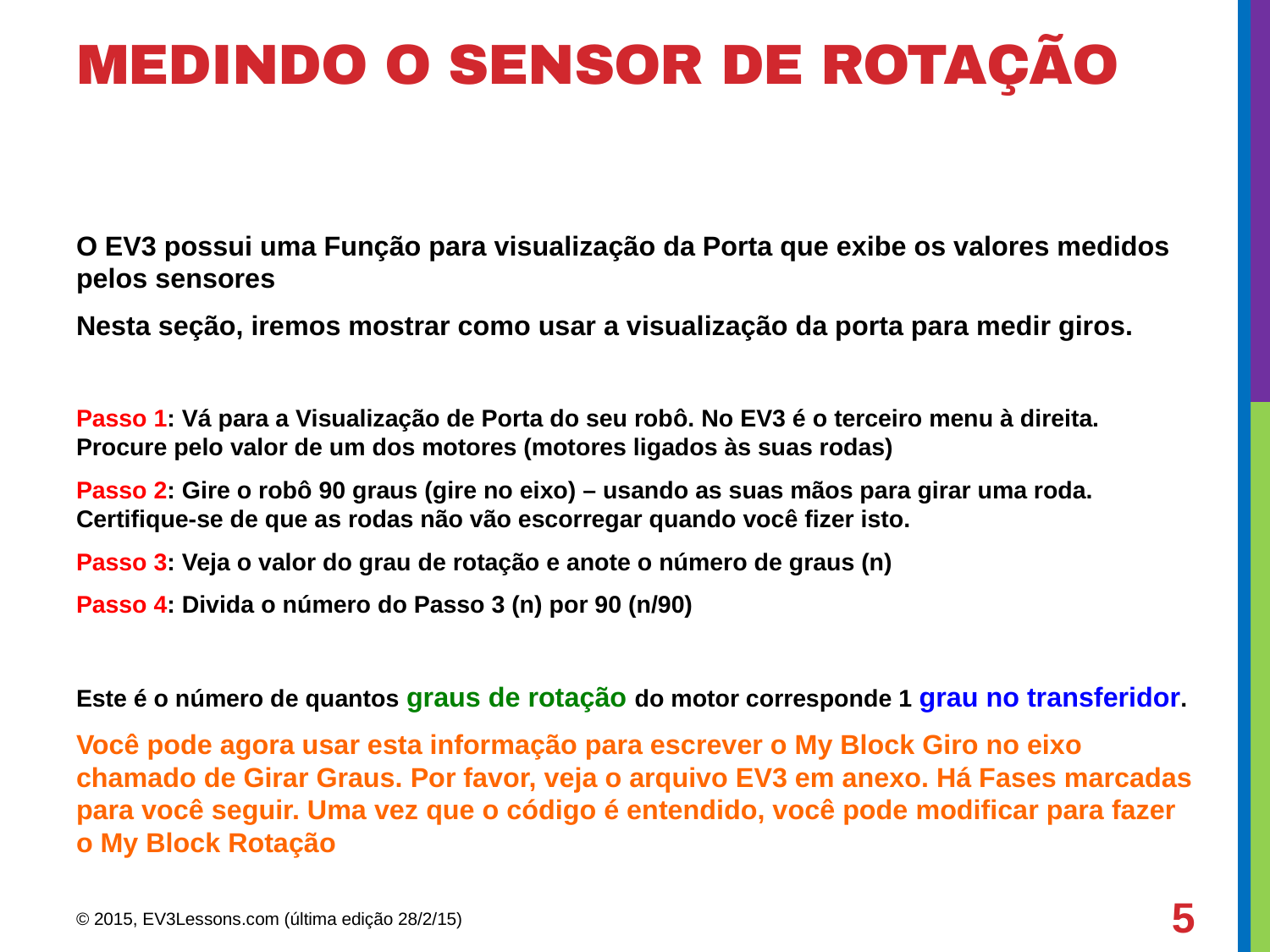

# medindo o sensor de rotação
O EV3 possui uma Função para visualização da Porta que exibe os valores medidos pelos sensores
Nesta seção, iremos mostrar como usar a visualização da porta para medir giros.

Passo 1: Vá para a Visualização de Porta do seu robô. No EV3 é o terceiro menu à direita. Procure pelo valor de um dos motores (motores ligados às suas rodas)
Passo 2: Gire o robô 90 graus (gire no eixo) – usando as suas mãos para girar uma roda. Certifique-se de que as rodas não vão escorregar quando você fizer isto.
Passo 3: Veja o valor do grau de rotação e anote o número de graus (n)
Passo 4: Divida o número do Passo 3 (n) por 90 (n/90)

Este é o número de quantos graus de rotação do motor corresponde 1 grau no transferidor.
Você pode agora usar esta informação para escrever o My Block Giro no eixo chamado de Girar Graus. Por favor, veja o arquivo EV3 em anexo. Há Fases marcadas para você seguir. Uma vez que o código é entendido, você pode modificar para fazer o My Block Rotação
5
© 2015, EV3Lessons.com (última edição 28/2/15)